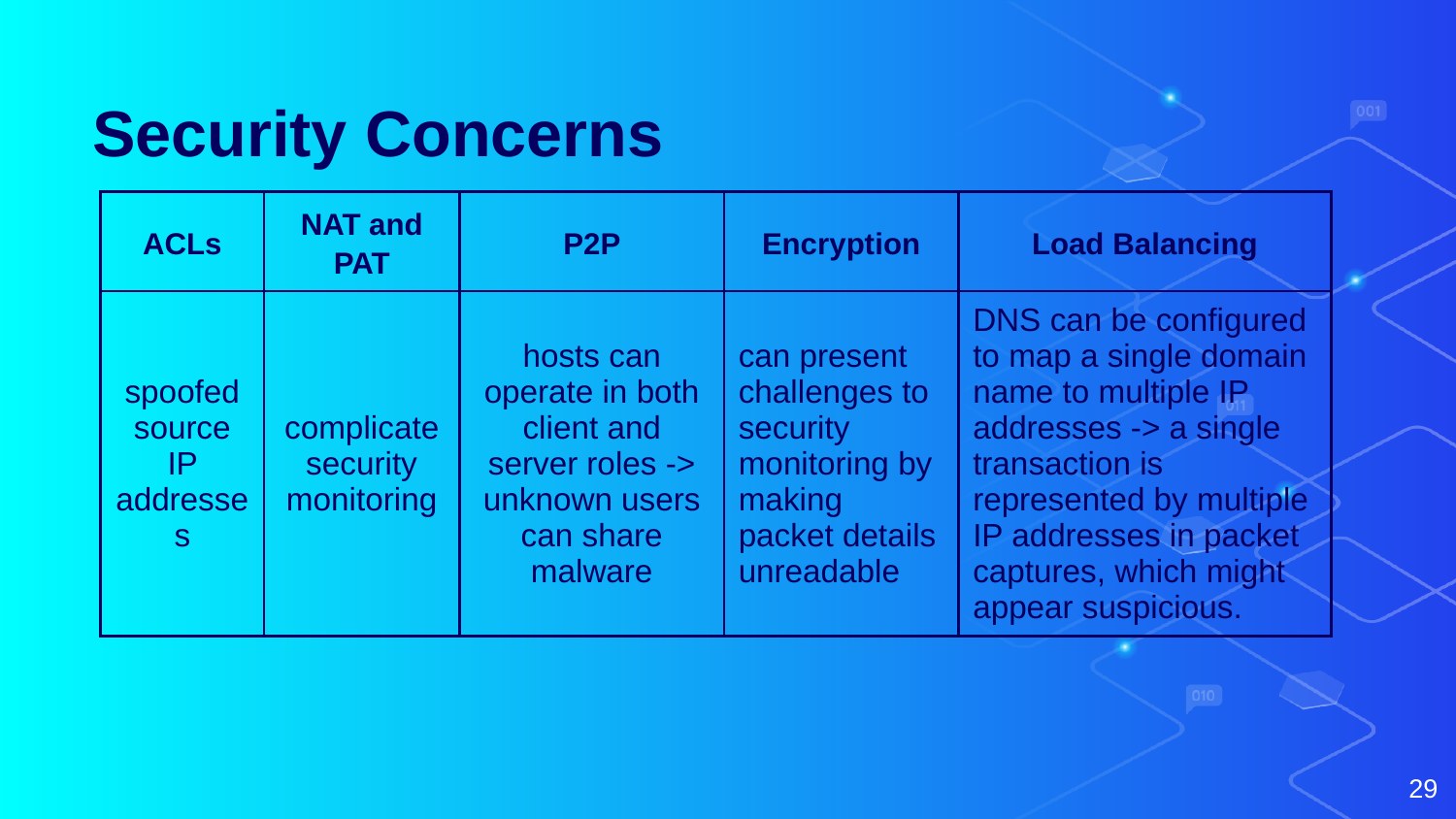

# Security Concerns
| ACLs | NAT and PAT | P2P | Encryption | Load Balancing |
| --- | --- | --- | --- | --- |
| spoofed source IP addresses | complicate security monitoring | hosts can operate in both client and server roles -> unknown users can share malware | can present challenges to security monitoring by making packet details unreadable | DNS can be configured to map a single domain name to multiple IP addresses -> a single transaction is represented by multiple IP addresses in packet captures, which might appear suspicious. |
29